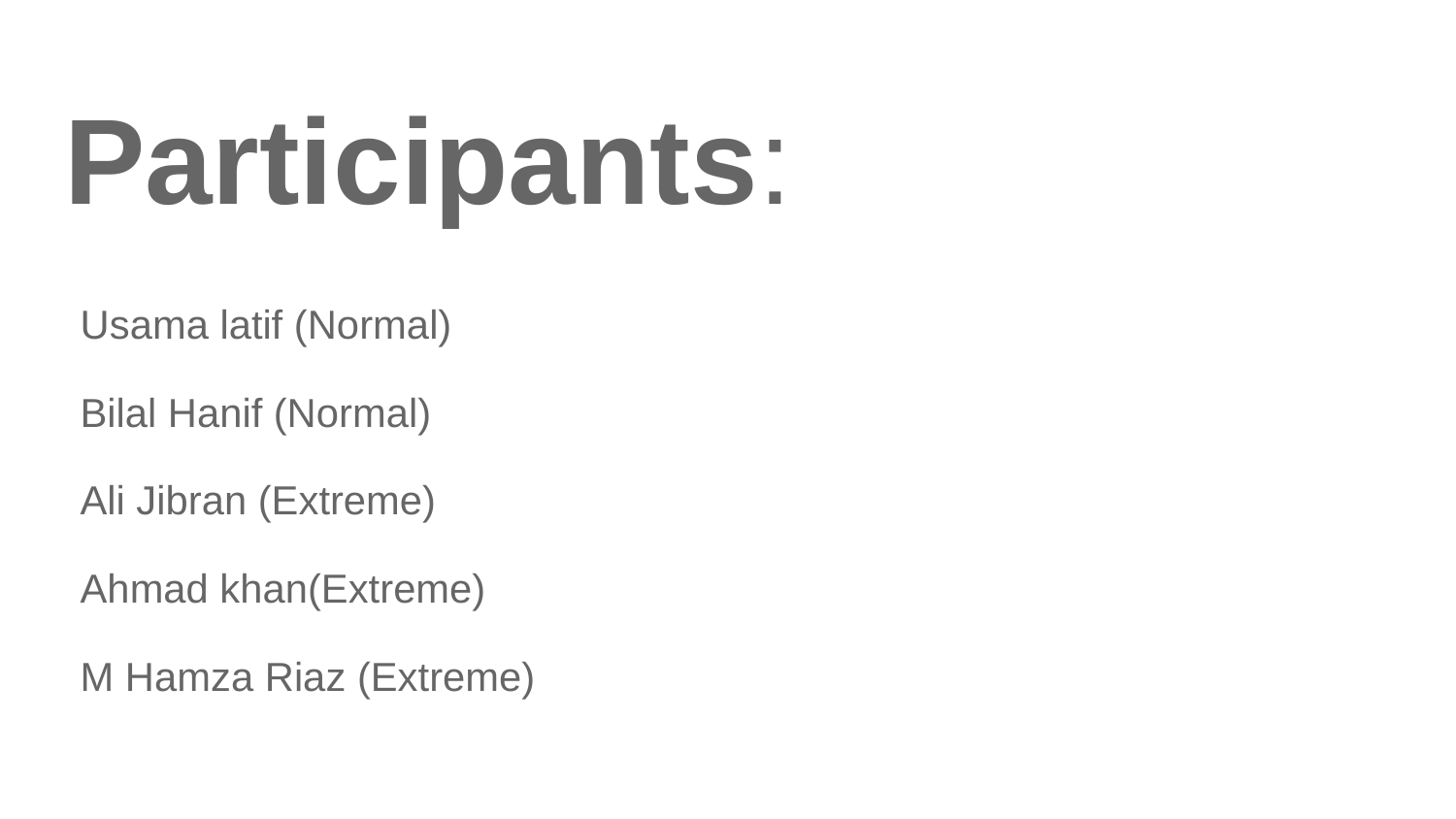

# Participants:

Usama latif (Normal)
Bilal Hanif (Normal)
Ali Jibran (Extreme)
Ahmad khan(Extreme)
M Hamza Riaz (Extreme)